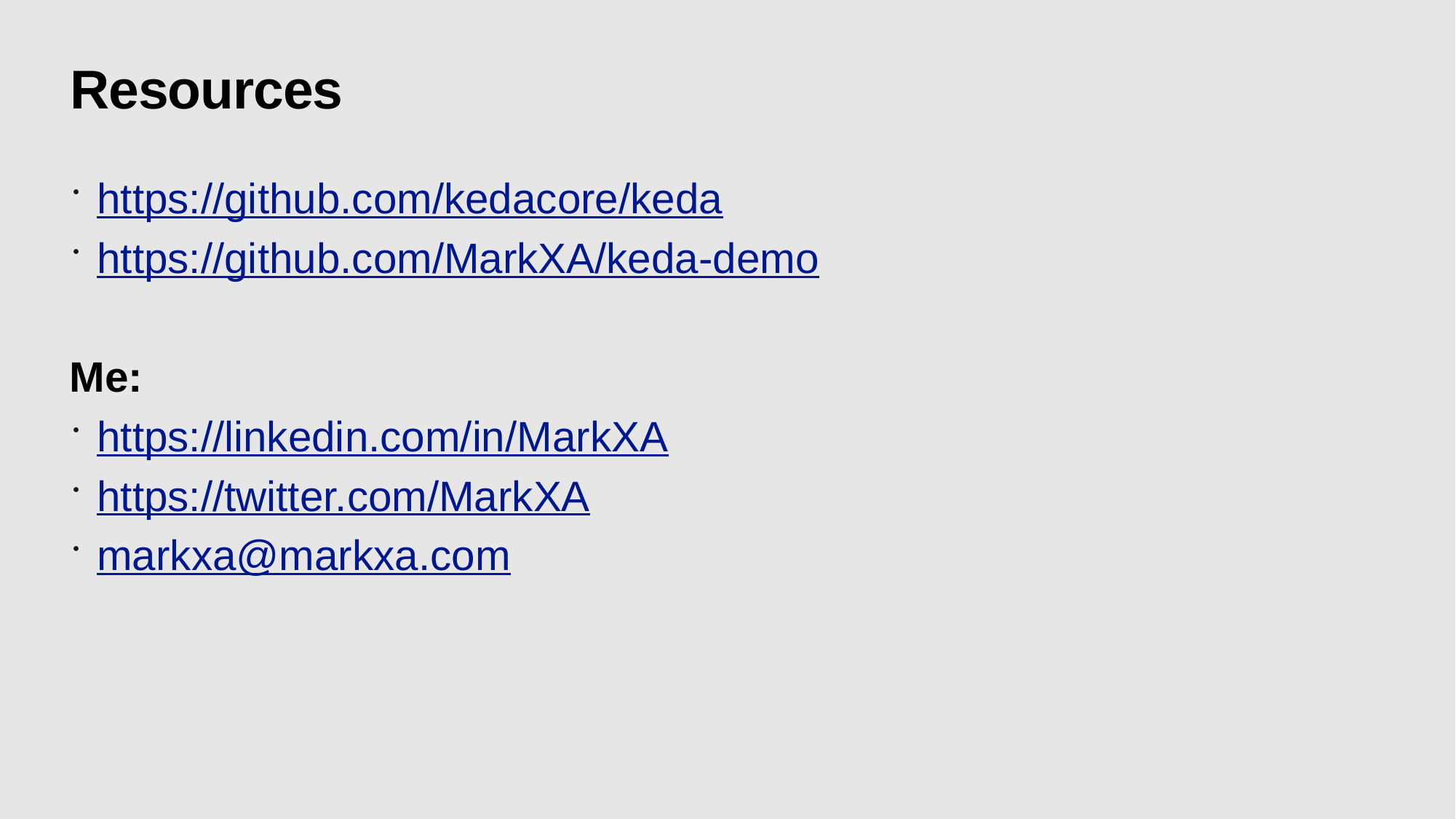

# Resources
https://github.com/kedacore/keda
https://github.com/MarkXA/keda-demo

Me:
https://linkedin.com/in/MarkXA
https://twitter.com/MarkXA
markxa@markxa.com